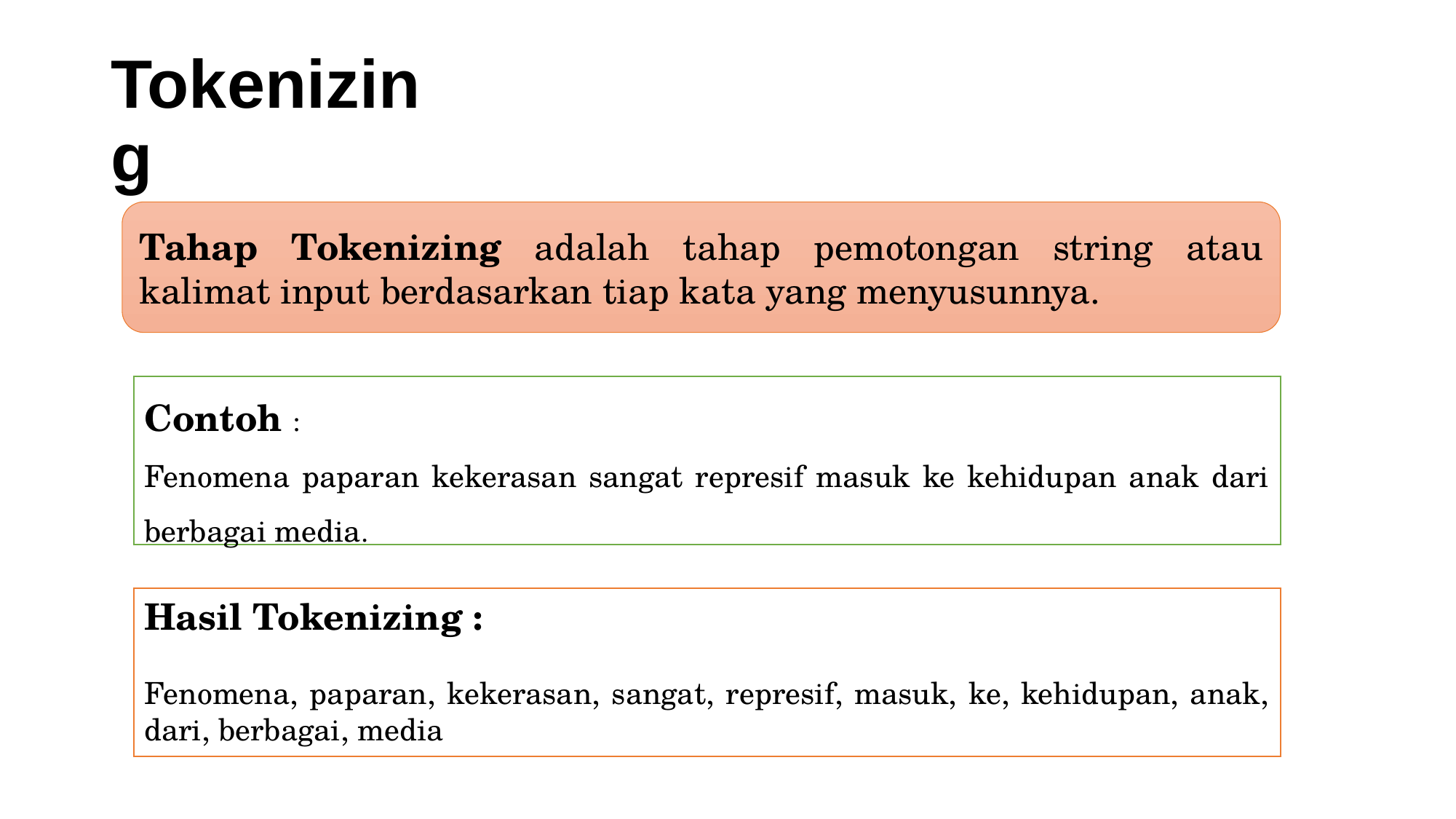

# Tokenizing
Tahap Tokenizing adalah tahap pemotongan string atau kalimat input berdasarkan tiap kata yang menyusunnya.
Contoh :
Fenomena paparan kekerasan sangat represif masuk ke kehidupan anak dari berbagai media.
Hasil Tokenizing :

Fenomena, paparan, kekerasan, sangat, represif, masuk, ke, kehidupan, anak, dari, berbagai, media